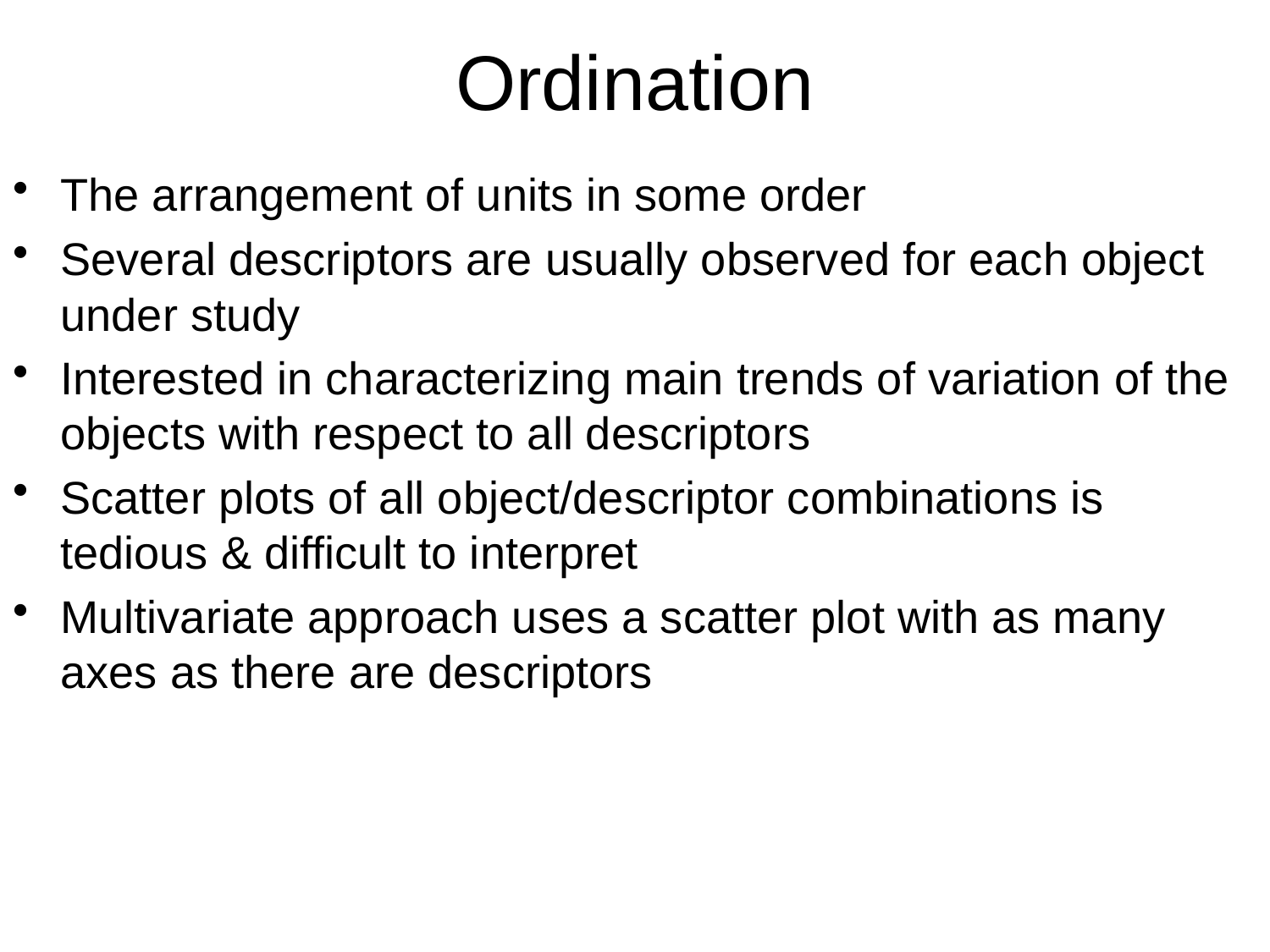

# Ordination
The arrangement of units in some order
Several descriptors are usually observed for each object under study
Interested in characterizing main trends of variation of the objects with respect to all descriptors
Scatter plots of all object/descriptor combinations is tedious & difficult to interpret
Multivariate approach uses a scatter plot with as many axes as there are descriptors